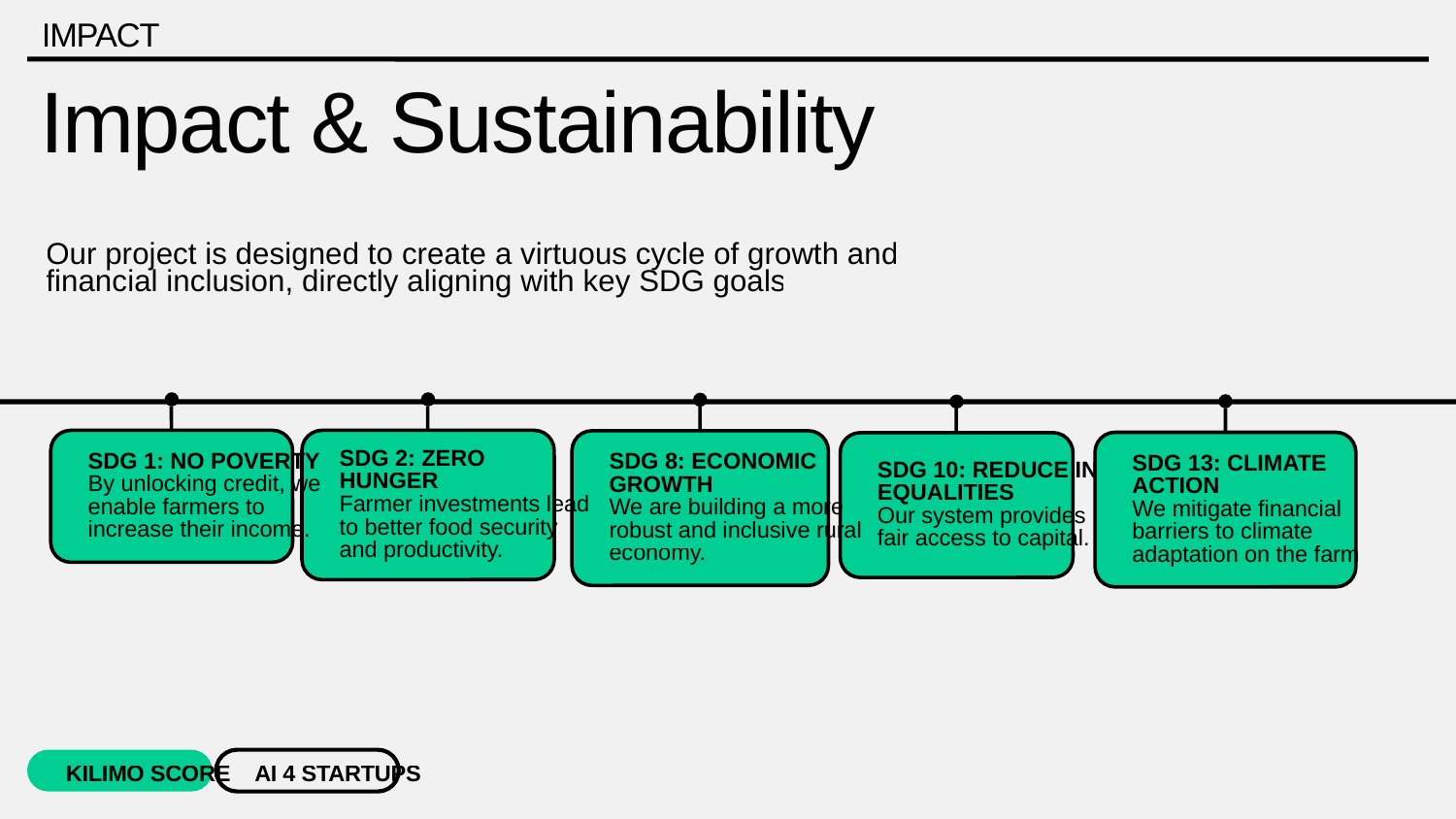

IMPACT

Impact & Sustainability
Our project is designed to create a virtuous cycle of growth and financial inclusion, directly aligning with key SDG goals

SDG 1: NO POVERTY
By unlocking credit, we enable farmers to increase their income.
SDG 2: ZERO HUNGER
Farmer investments lead to better food security and productivity.
SDG 8: ECONOMIC GROWTH
We are building a more robust and inclusive rural economy.
SDG 13: CLIMATE ACTION
We mitigate financial barriers to climate adaptation on the farm
SDG 10: REDUCE IN EQUALITIES
Our system provides fair access to capital.

KILIMO SCORE
AI 4 STARTUPS